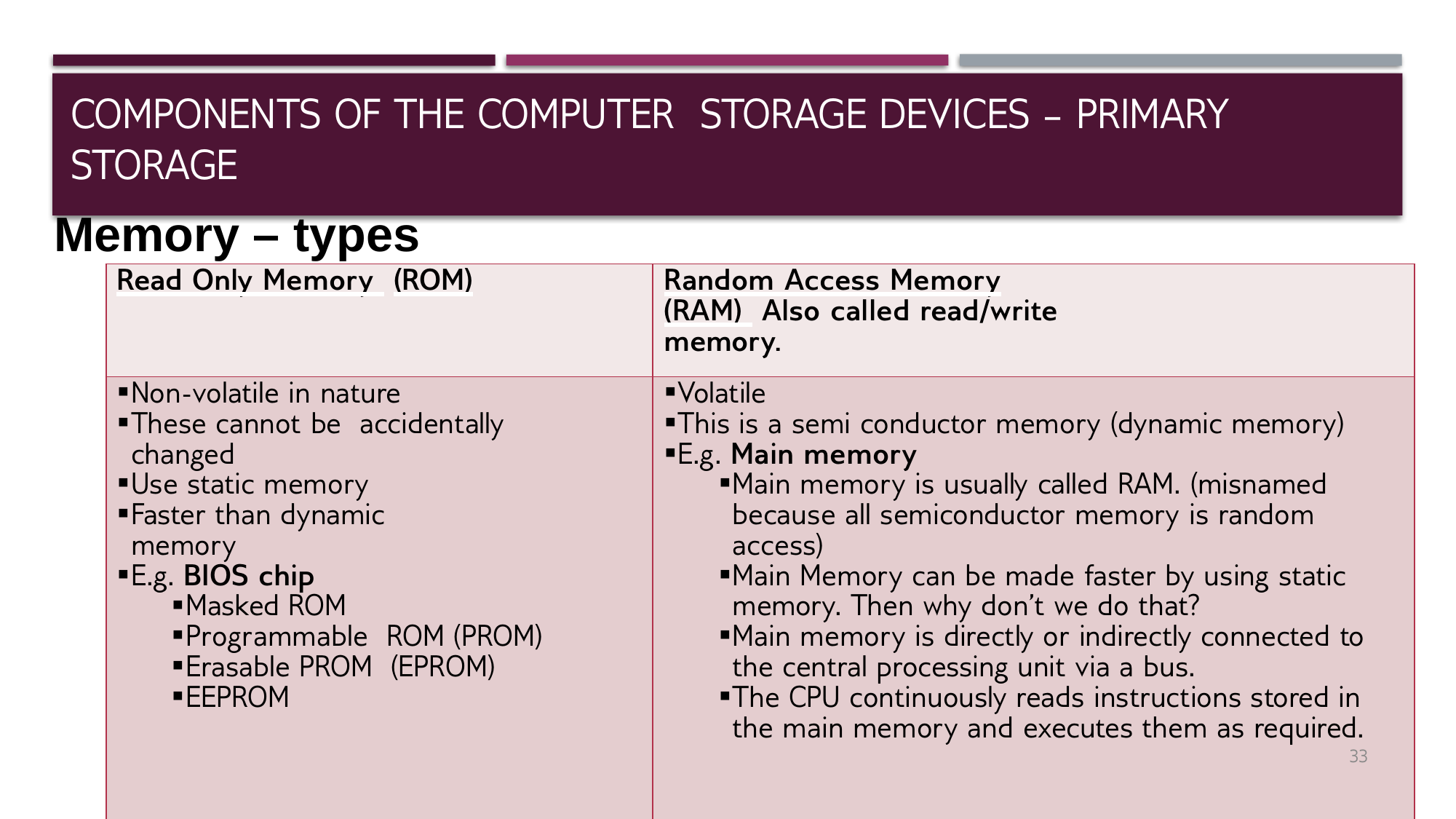

# Components of the Computer  Storage Devices – Primary storage
Memory – types
| Read Only Memory (ROM) | Random Access Memory (RAM) Also called read/write memory. |
| --- | --- |
| Non-volatile in nature These cannot be accidentally changed Use static memory Faster than dynamic memory E.g. BIOS chip Masked ROM Programmable ROM (PROM) Erasable PROM (EPROM) EEPROM | Volatile This is a semi conductor memory (dynamic memory) E.g. Main memory Main memory is usually called RAM. (misnamed because all semiconductor memory is random access) Main Memory can be made faster by using static memory. Then why don’t we do that? Main memory is directly or indirectly connected to the central processing unit via a bus. The CPU continuously reads instructions stored in the main memory and executes them as required. 33 |